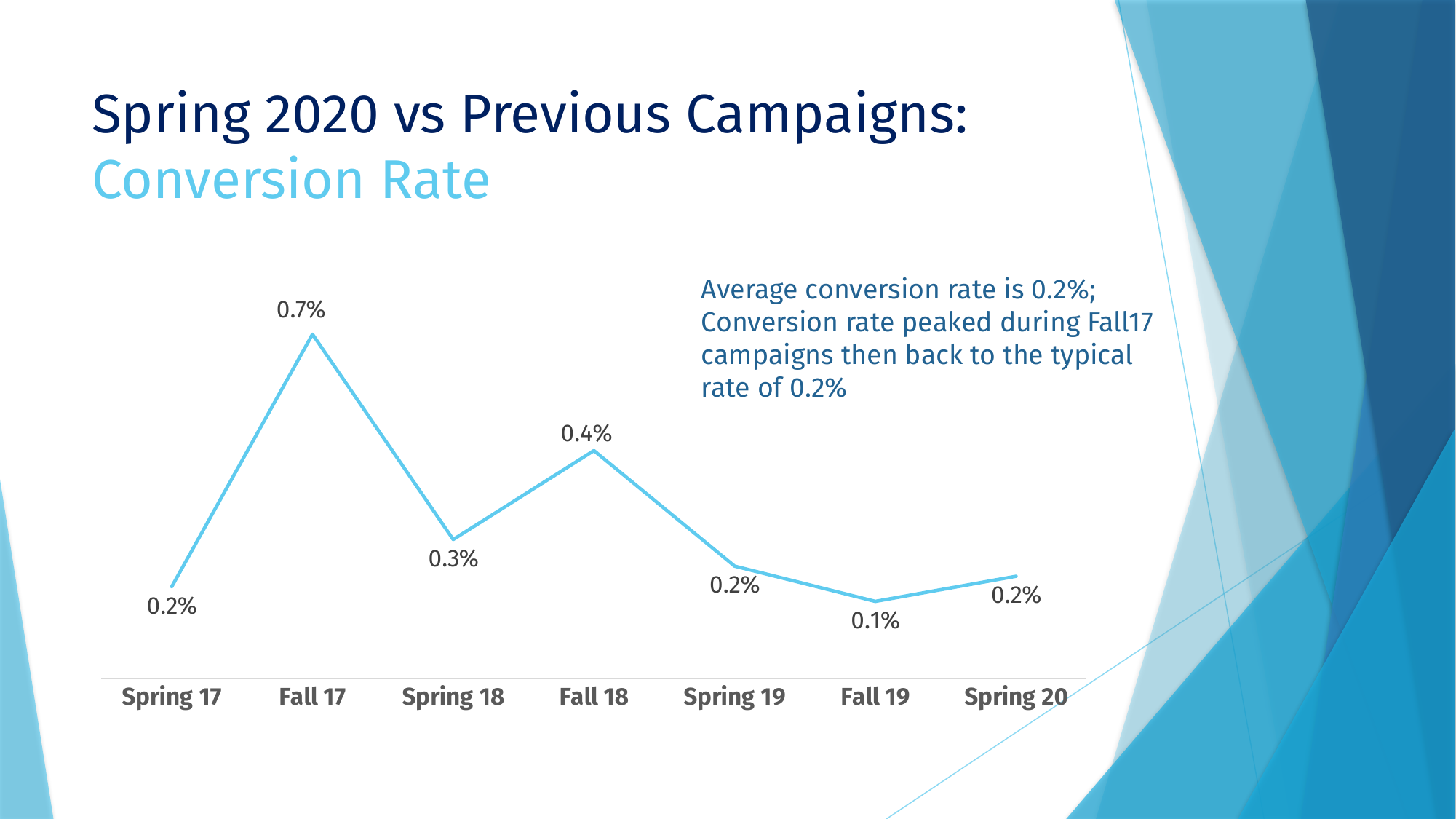

# Spring 2020 vs Previous Campaigns: Conversion Rate

### Chart

| Category | Conversion Rate |
|---|---|
| Spring 17 | 0.0017840664410950476 |
| Fall 17 | 0.006696241734326609 |
| Spring 18 | 0.0027014305302580687 |
| Fall 18 | 0.004432264176478549 |
| Spring 19 | 0.002183872186006798 |
| Fall 19 | 0.0014978601997146933 |
| Spring 20 | 0.0019863473589973144 |
Average conversion rate is 0.2%;
Conversion rate peaked during Fall17 campaigns then back to the typical rate of 0.2%